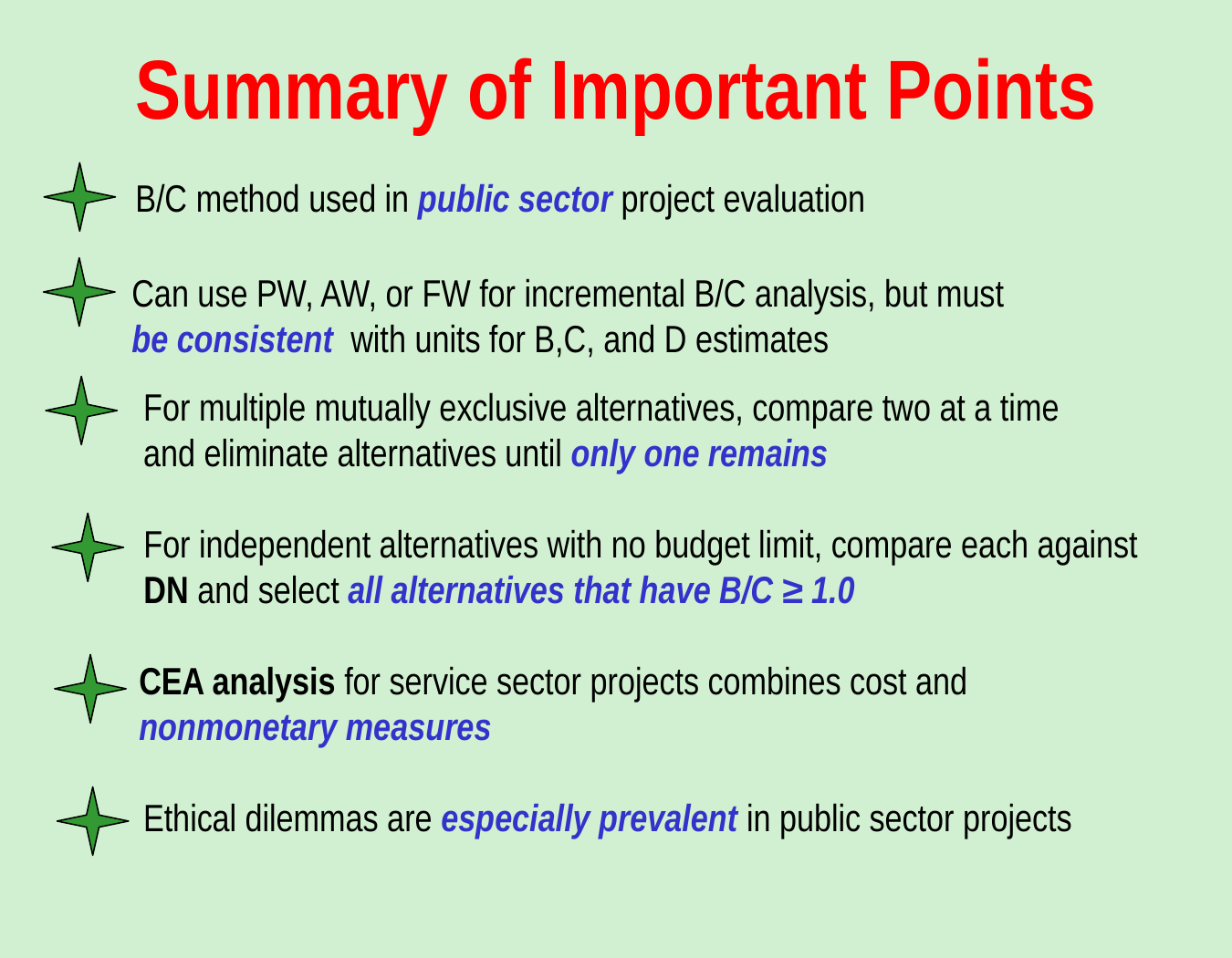

# Summary of Important Points

B/C method used in public sector project evaluation

Can use PW, AW, or FW for incremental B/C analysis, but must
be consistent  with units for B,C, and D estimates

For multiple mutually exclusive alternatives, compare two at a time
and eliminate alternatives until only one remains

For independent alternatives with no budget limit, compare each against
DN and select all alternatives that have B/C ≥ 1.0
CEA analysis for service sector projects combines cost and
nonmonetary measures

Ethical dilemmas are especially prevalent in public sector projects